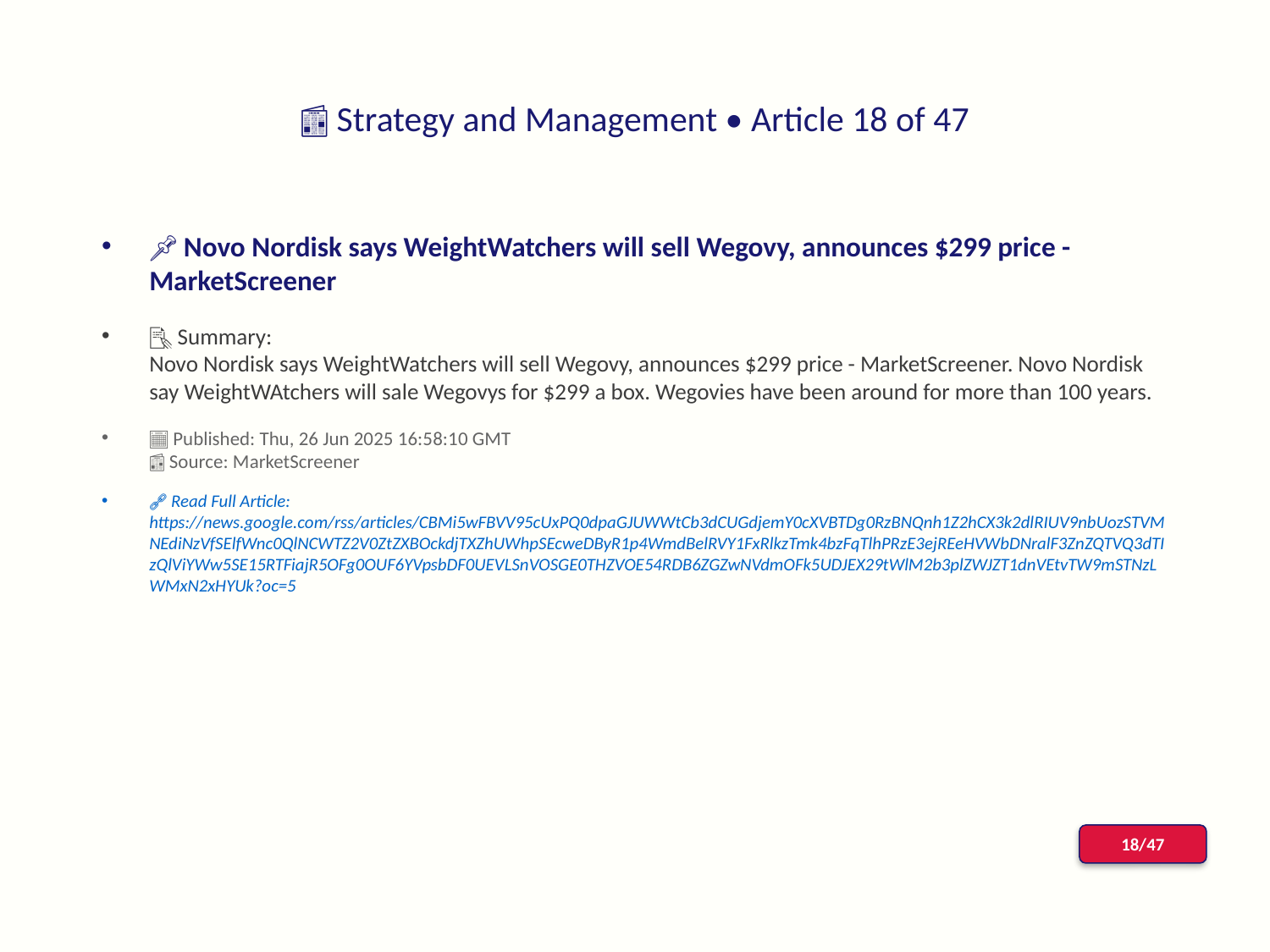

# 📰 Strategy and Management • Article 18 of 47
📌 Novo Nordisk says WeightWatchers will sell Wegovy, announces $299 price - MarketScreener
📝 Summary:
Novo Nordisk says WeightWatchers will sell Wegovy, announces $299 price - MarketScreener. Novo Nordisk say WeightWAtchers will sale Wegovys for $299 a box. Wegovies have been around for more than 100 years.
📅 Published: Thu, 26 Jun 2025 16:58:10 GMT
📰 Source: MarketScreener
🔗 Read Full Article: https://news.google.com/rss/articles/CBMi5wFBVV95cUxPQ0dpaGJUWWtCb3dCUGdjemY0cXVBTDg0RzBNQnh1Z2hCX3k2dlRIUV9nbUozSTVMNEdiNzVfSElfWnc0QlNCWTZ2V0ZtZXBOckdjTXZhUWhpSEcweDByR1p4WmdBelRVY1FxRlkzTmk4bzFqTlhPRzE3ejREeHVWbDNralF3ZnZQTVQ3dTIzQlViYWw5SE15RTFiajR5OFg0OUF6YVpsbDF0UEVLSnVOSGE0THZVOE54RDB6ZGZwNVdmOFk5UDJEX29tWlM2b3plZWJZT1dnVEtvTW9mSTNzLWMxN2xHYUk?oc=5
18/47